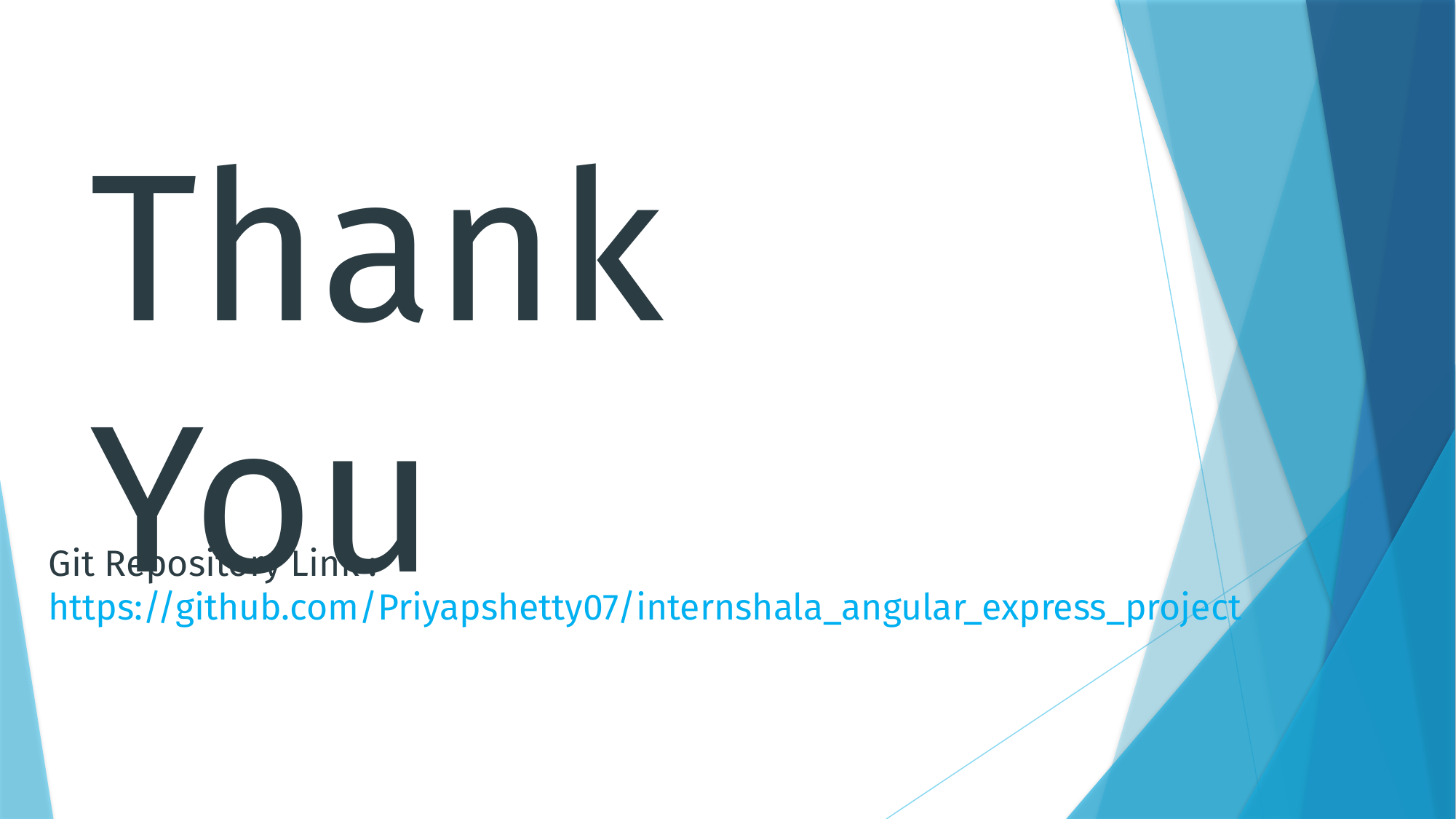

Thank You
Git Repository Link :
https://github.com/Priyapshetty07/internshala_angular_express_project